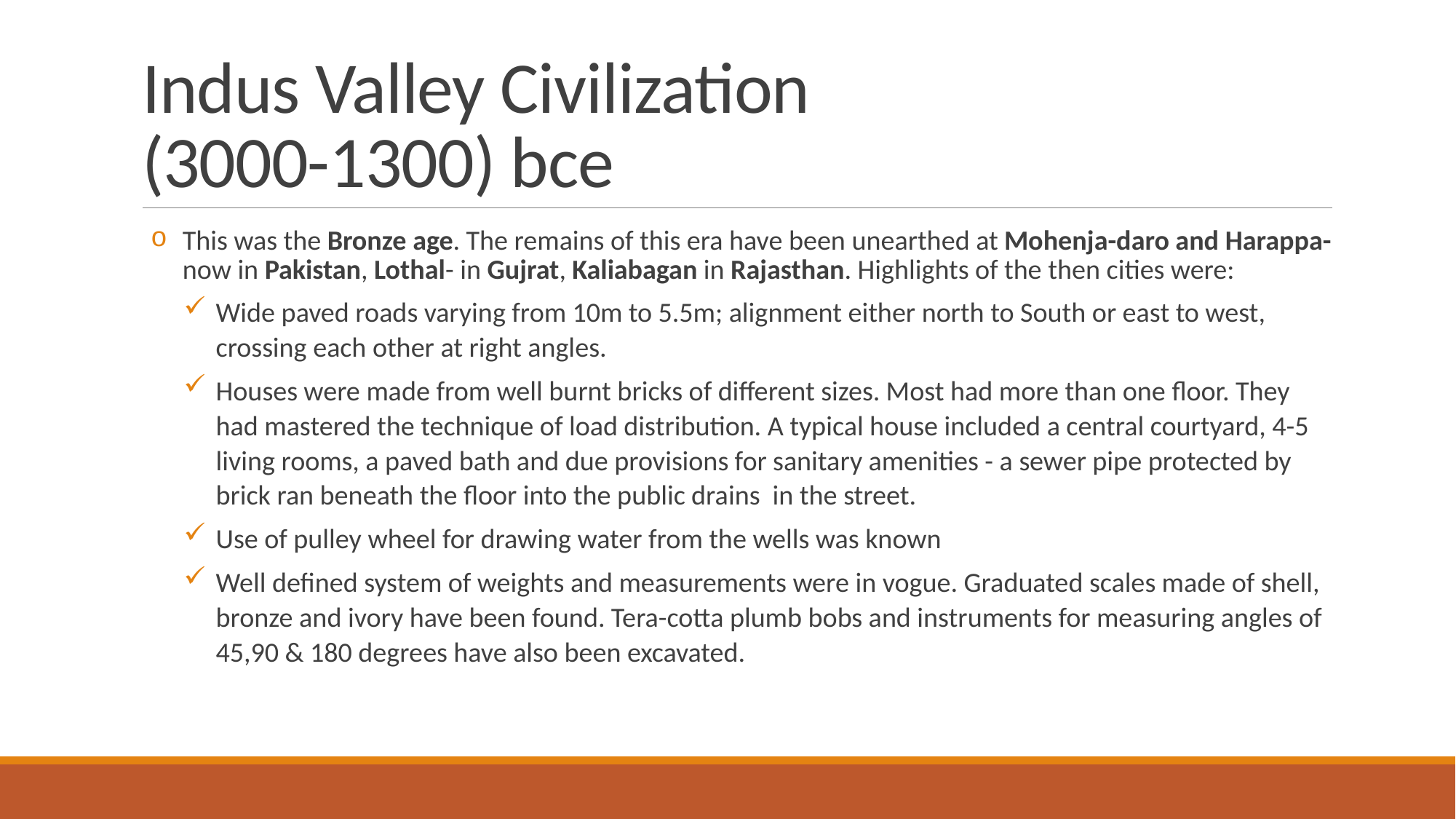

# Indus Valley Civilization (3000-1300) bce
This was the Bronze age. The remains of this era have been unearthed at Mohenja-daro and Harappa-now in Pakistan, Lothal- in Gujrat, Kaliabagan in Rajasthan. Highlights of the then cities were:
Wide paved roads varying from 10m to 5.5m; alignment either north to South or east to west, crossing each other at right angles.
Houses were made from well burnt bricks of different sizes. Most had more than one floor. They had mastered the technique of load distribution. A typical house included a central courtyard, 4-5  living rooms, a paved bath and due provisions for sanitary amenities - a sewer pipe protected by brick ran beneath the floor into the public drains  in the street.
Use of pulley wheel for drawing water from the wells was known
Well defined system of weights and measurements were in vogue. Graduated scales made of shell, bronze and ivory have been found. Tera-cotta plumb bobs and instruments for measuring angles of 45,90 & 180 degrees have also been excavated.